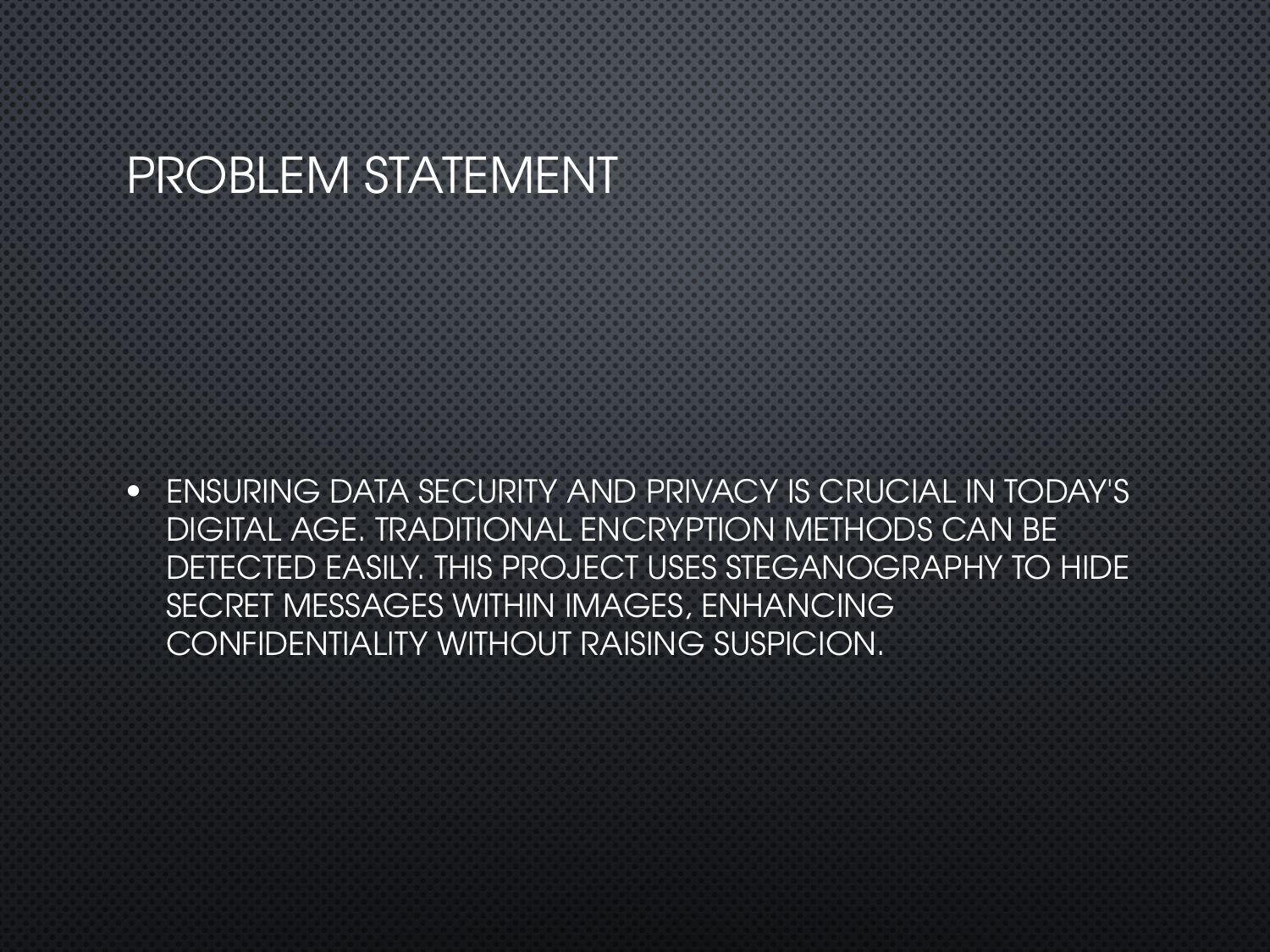

# Problem Statement
Ensuring data security and privacy is crucial in today's digital age. Traditional encryption methods can be detected easily. This project uses steganography to hide secret messages within images, enhancing confidentiality without raising suspicion.